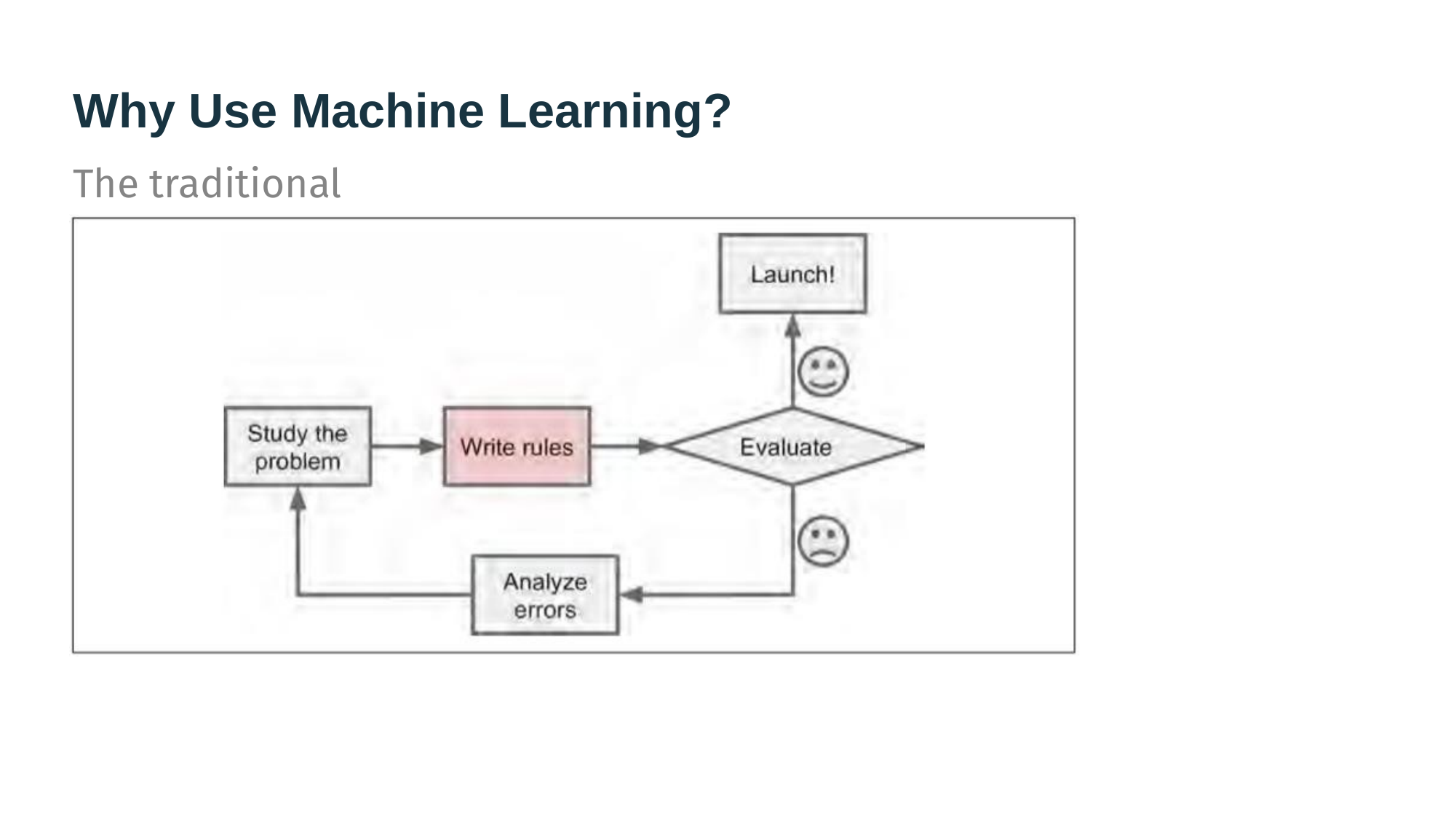

Why Use Machine Learning?
The traditional approach